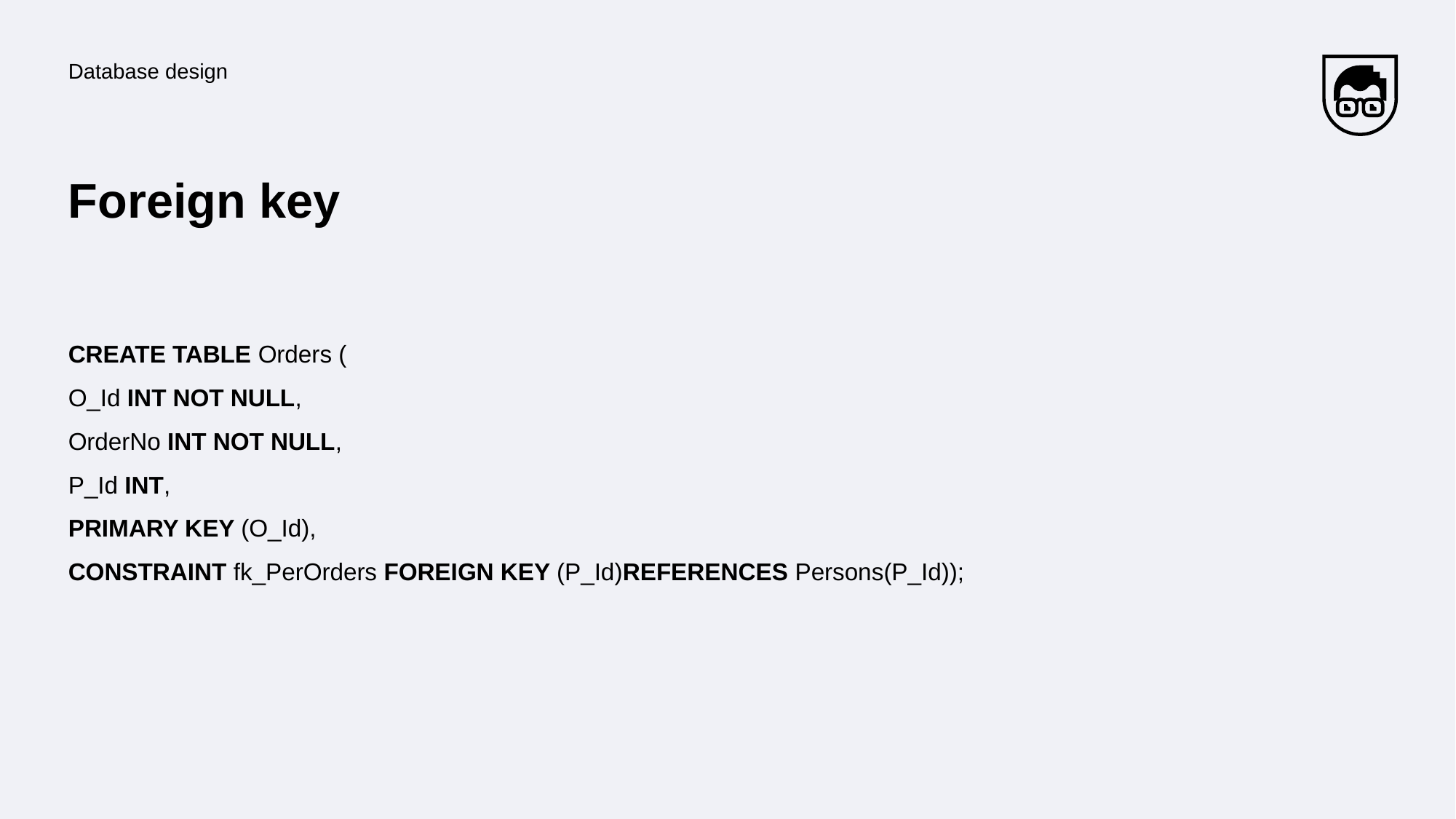

Database design
# Foreign key
CREATE TABLE Orders (
O_Id INT NOT NULL,
OrderNo INT NOT NULL,
P_Id INT,
PRIMARY KEY (O_Id),
CONSTRAINT fk_PerOrders FOREIGN KEY (P_Id)REFERENCES Persons(P_Id));